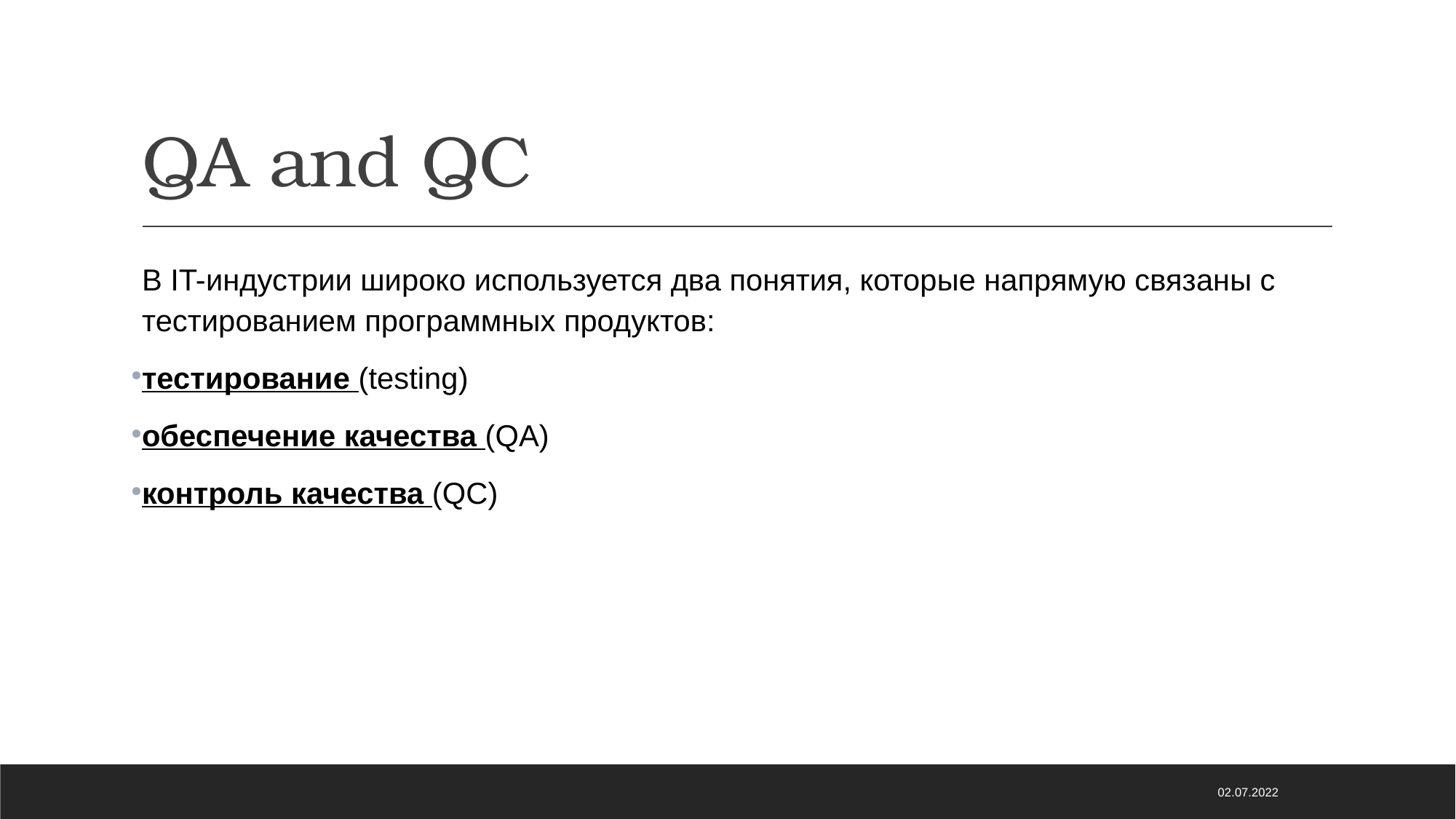

# QA and QC
В IT-индустрии широко используется два понятия, которые напрямую связаны с тестированием программных продуктов:
тестирование (testing)
обеспечение качества (QA)
контроль качества (QC)

02.07.2022